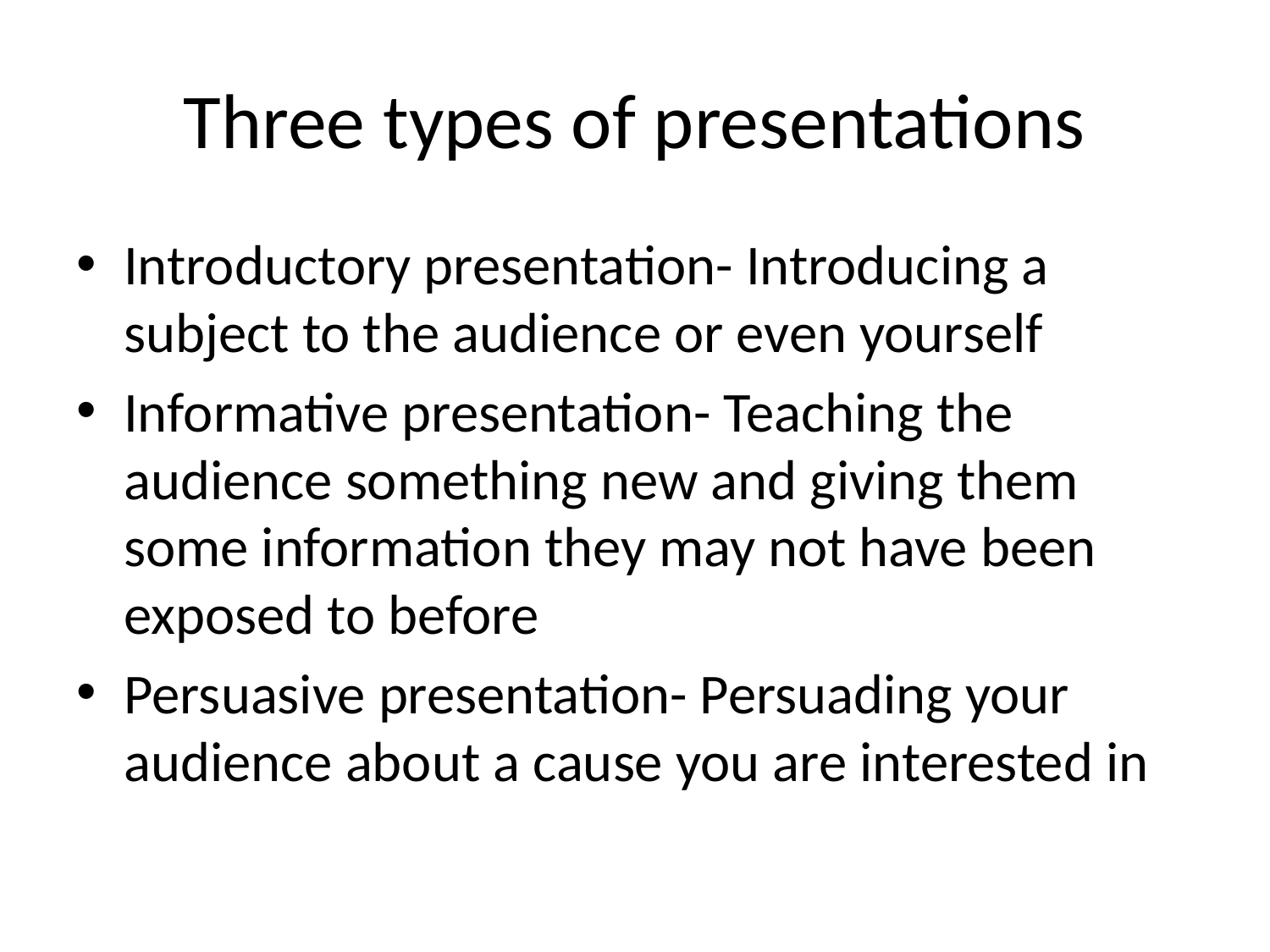

# Three types of presentations
Introductory presentation- Introducing a subject to the audience or even yourself
Informative presentation- Teaching the audience something new and giving them some information they may not have been exposed to before
Persuasive presentation- Persuading your audience about a cause you are interested in